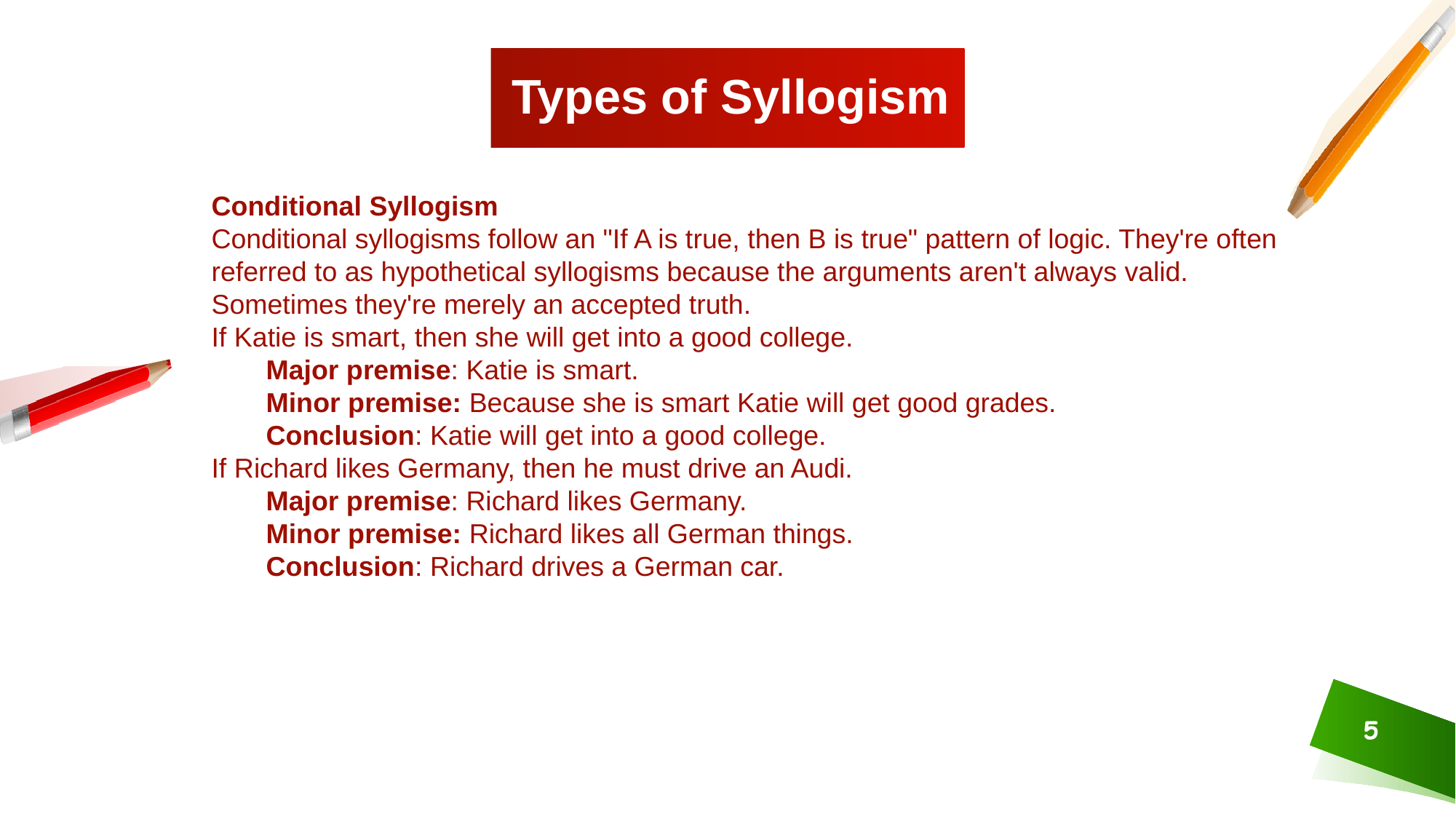

# Types of Syllogism
Conditional Syllogism
Conditional syllogisms follow an "If A is true, then B is true" pattern of logic. They're often referred to as hypothetical syllogisms because the arguments aren't always valid. Sometimes they're merely an accepted truth.
If Katie is smart, then she will get into a good college.
Major premise: Katie is smart.
Minor premise: Because she is smart Katie will get good grades.
Conclusion: Katie will get into a good college.
If Richard likes Germany, then he must drive an Audi.
Major premise: Richard likes Germany.
Minor premise: Richard likes all German things.
Conclusion: Richard drives a German car.

5